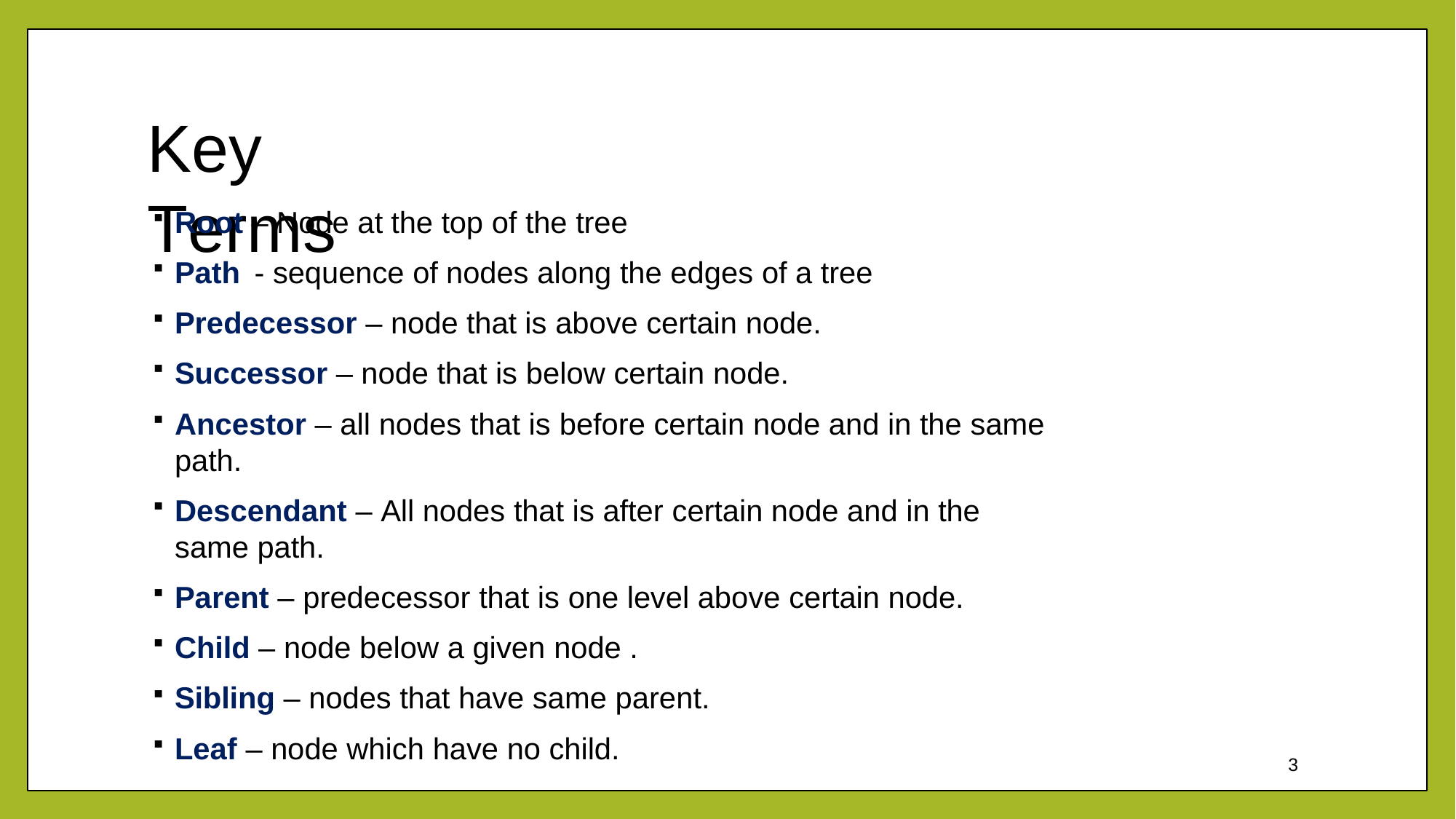

# Key Terms
Root – Node at the top of the tree
Path - sequence of nodes along the edges of a tree
Predecessor – node that is above certain node.
Successor – node that is below certain node.
Ancestor – all nodes that is before certain node and in the same path.
Descendant – All nodes that is after certain node and in the same path.
Parent – predecessor that is one level above certain node.
Child – node below a given node .
Sibling – nodes that have same parent.
Leaf – node which have no child.
3